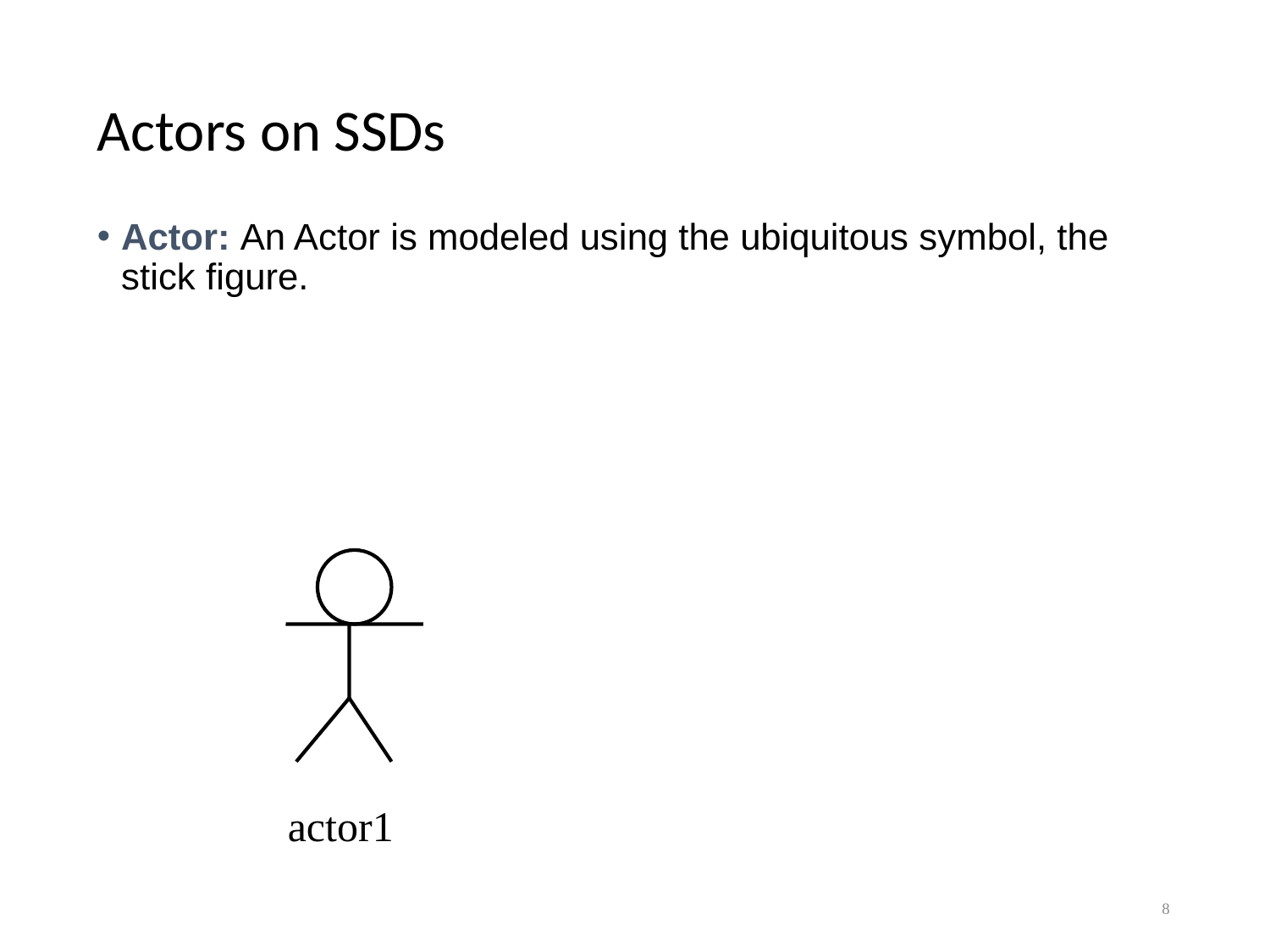

# Actors on SSDs
Actor: An Actor is modeled using the ubiquitous symbol, the stick figure.

actor1
8